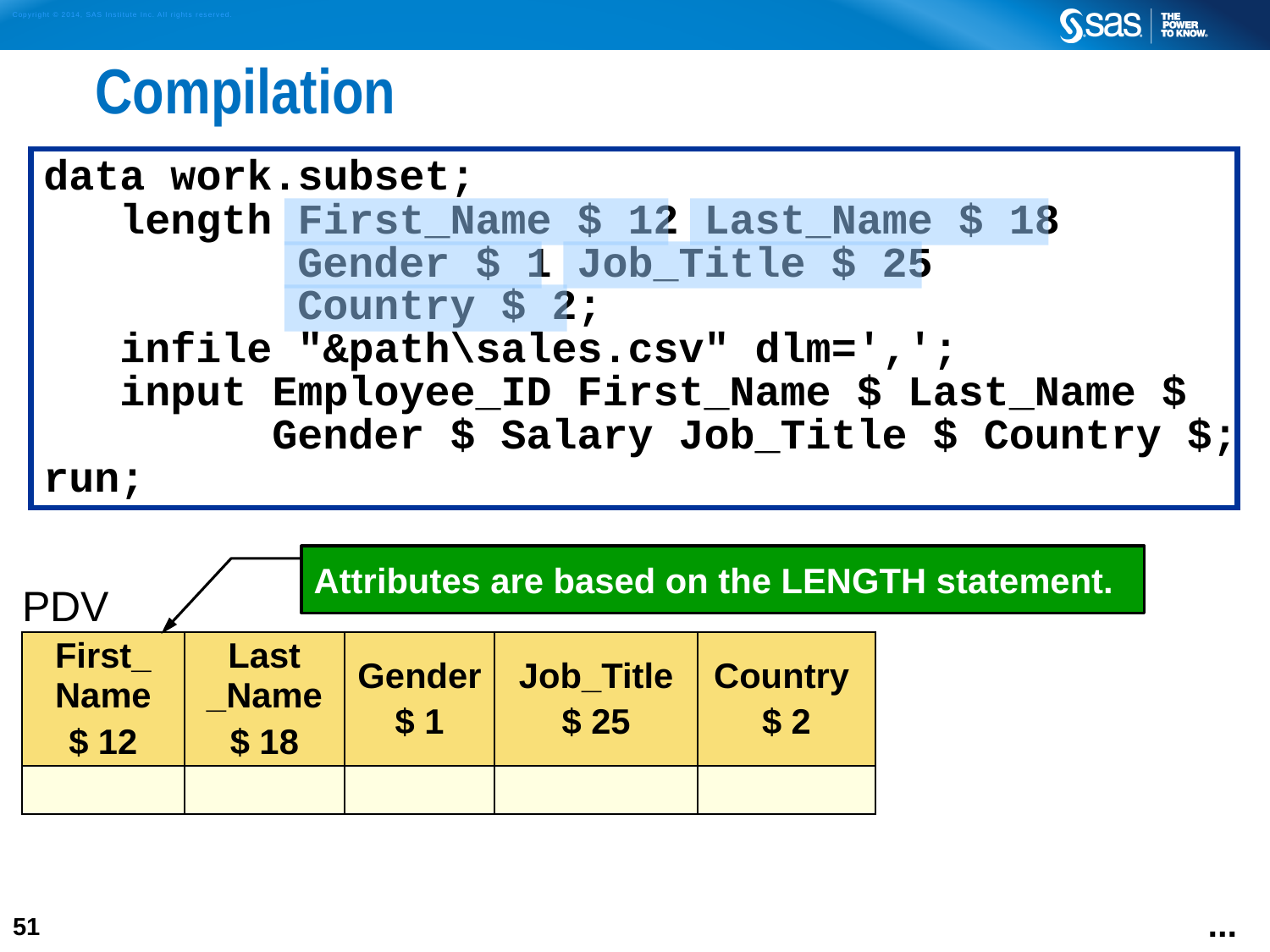

# Compilation
data work.subset;
   length First_Name $ 12 Last_Name $ 18
          Gender $ 1 Job_Title $ 25
          Country $ 2;
   infile "&path\sales.csv" dlm=',';
   input Employee_ID First_Name $ Last_Name $
         Gender $ Salary Job_Title $ Country $;
run;

Attributes are based on the LENGTH statement.
| PDV |  |  |  |  |
| --- | --- | --- | --- | --- |
| First\_ Name $ 12 | Last \_Name $ 18 | Gender $ 1 | Job\_Title $ 25 | Country $ 2 |
|  |  |  |  |  |
...
51